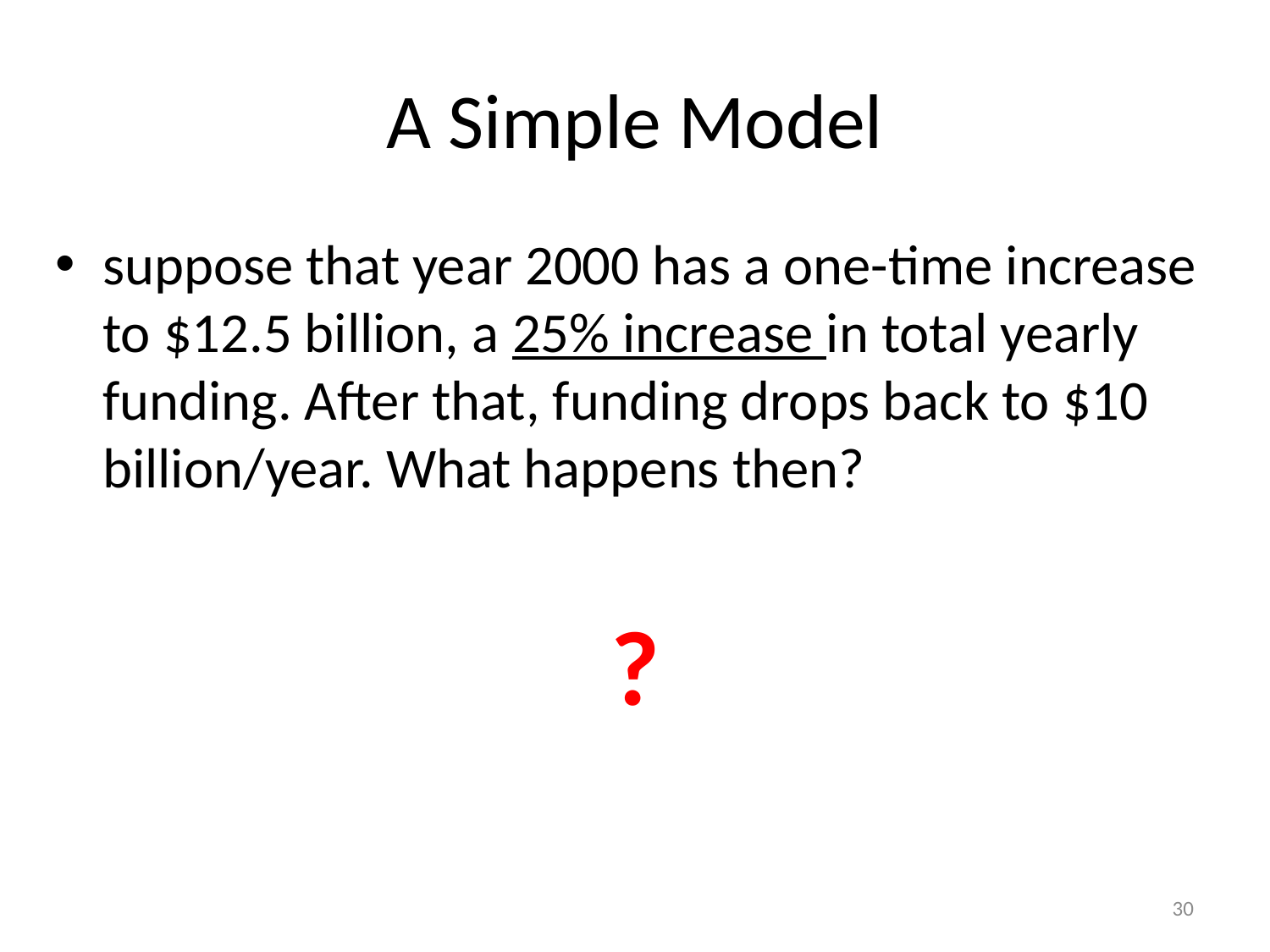

# A Simple Model
suppose that year 2000 has a one-time increase to $12.5 billion, a 25% increase in total yearly funding. After that, funding drops back to $10 billion/year. What happens then?

?
30